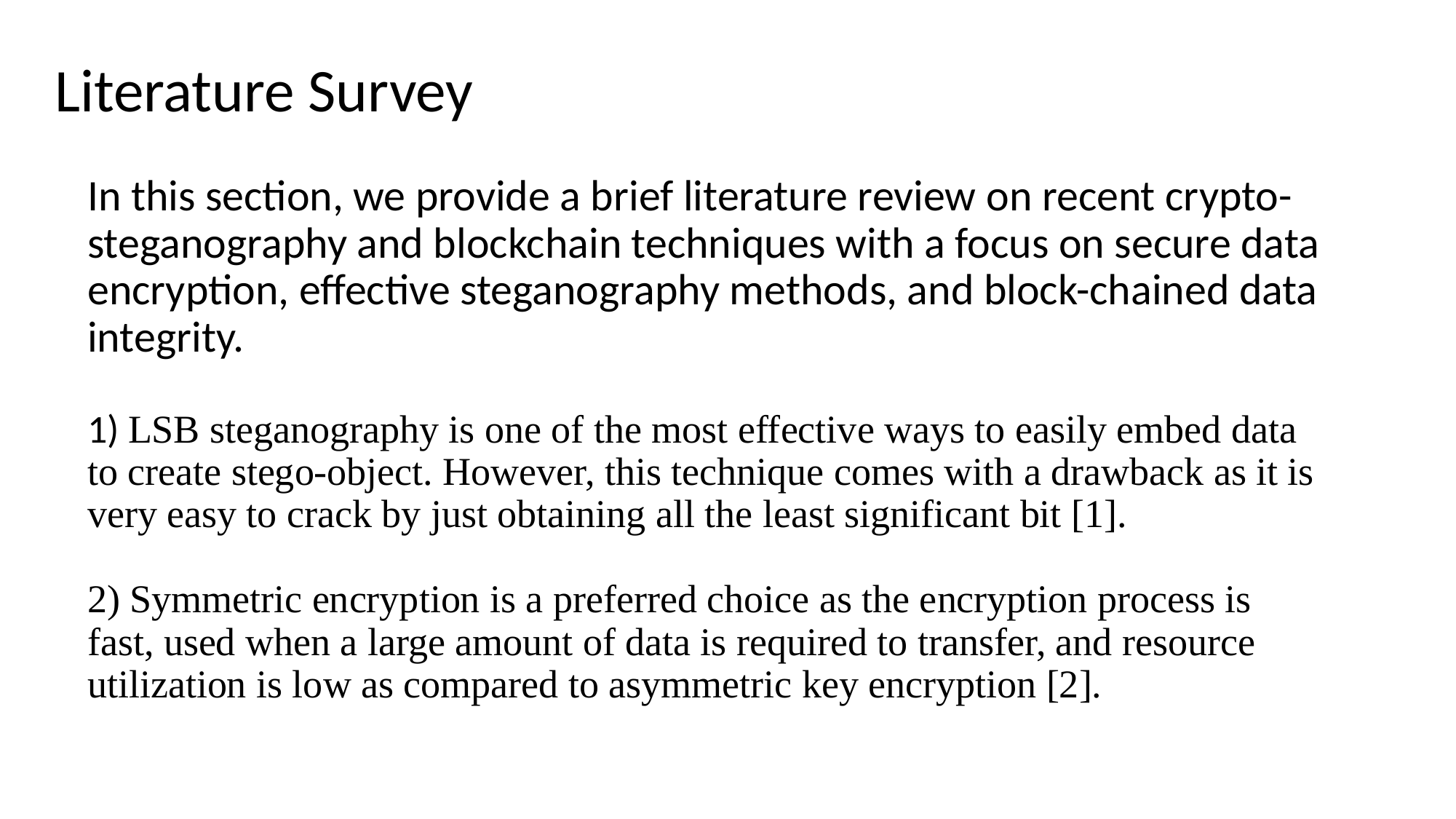

Literature Survey
# In this section, we provide a brief literature review on recent crypto-steganography and blockchain techniques with a focus on secure data encryption, effective steganography methods, and block-chained data integrity. 1) LSB steganography is one of the most effective ways to easily embed data to create stego-object. However, this technique comes with a drawback as it is very easy to crack by just obtaining all the least significant bit [1]. 2) Symmetric encryption is a preferred choice as the encryption process is fast, used when a large amount of data is required to transfer, and resource utilization is low as compared to asymmetric key encryption [2].